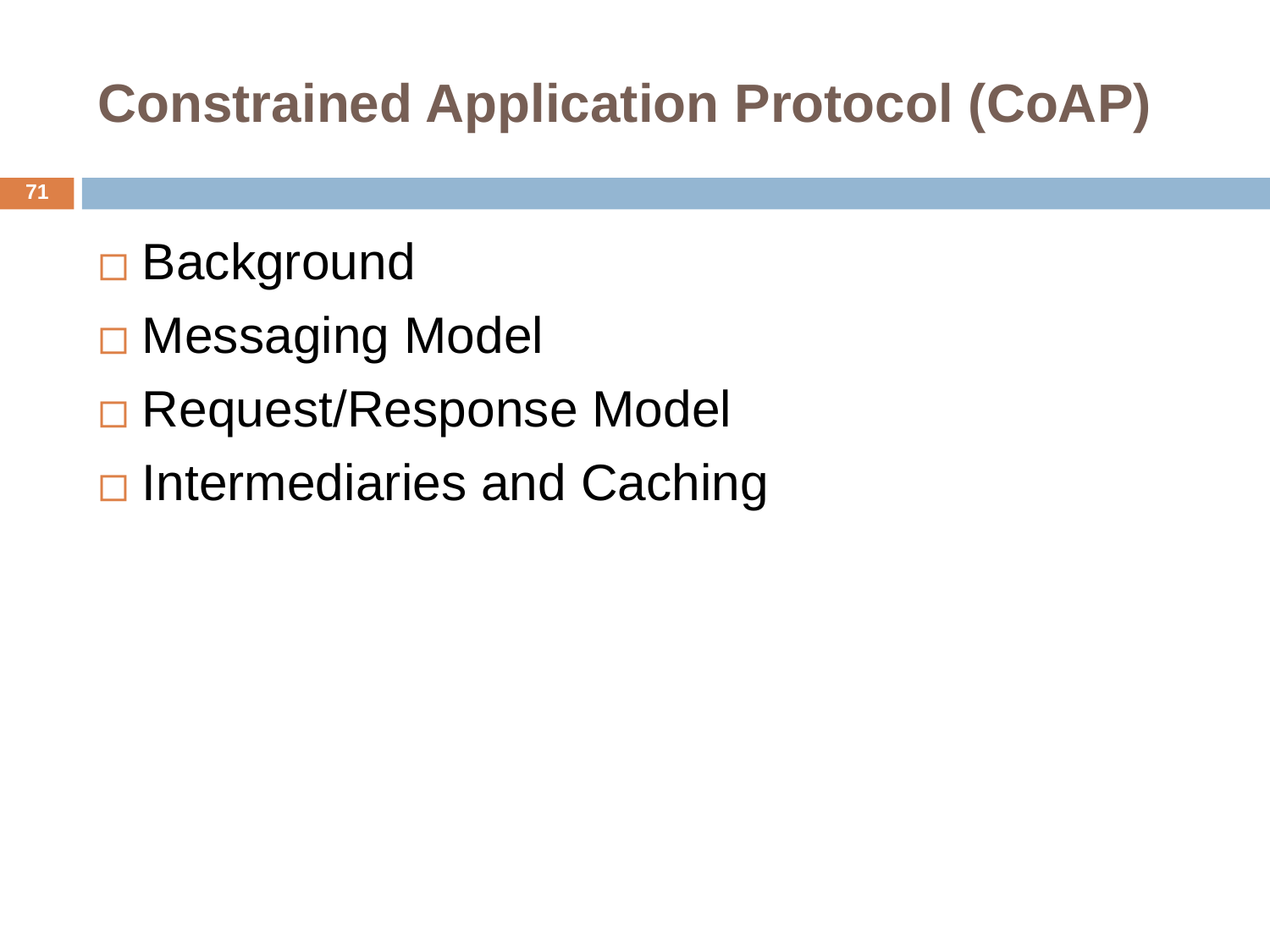

# Constrained Application Protocol (CoAP)
71
Background
Messaging Model
Request/Response Model
Intermediaries and Caching